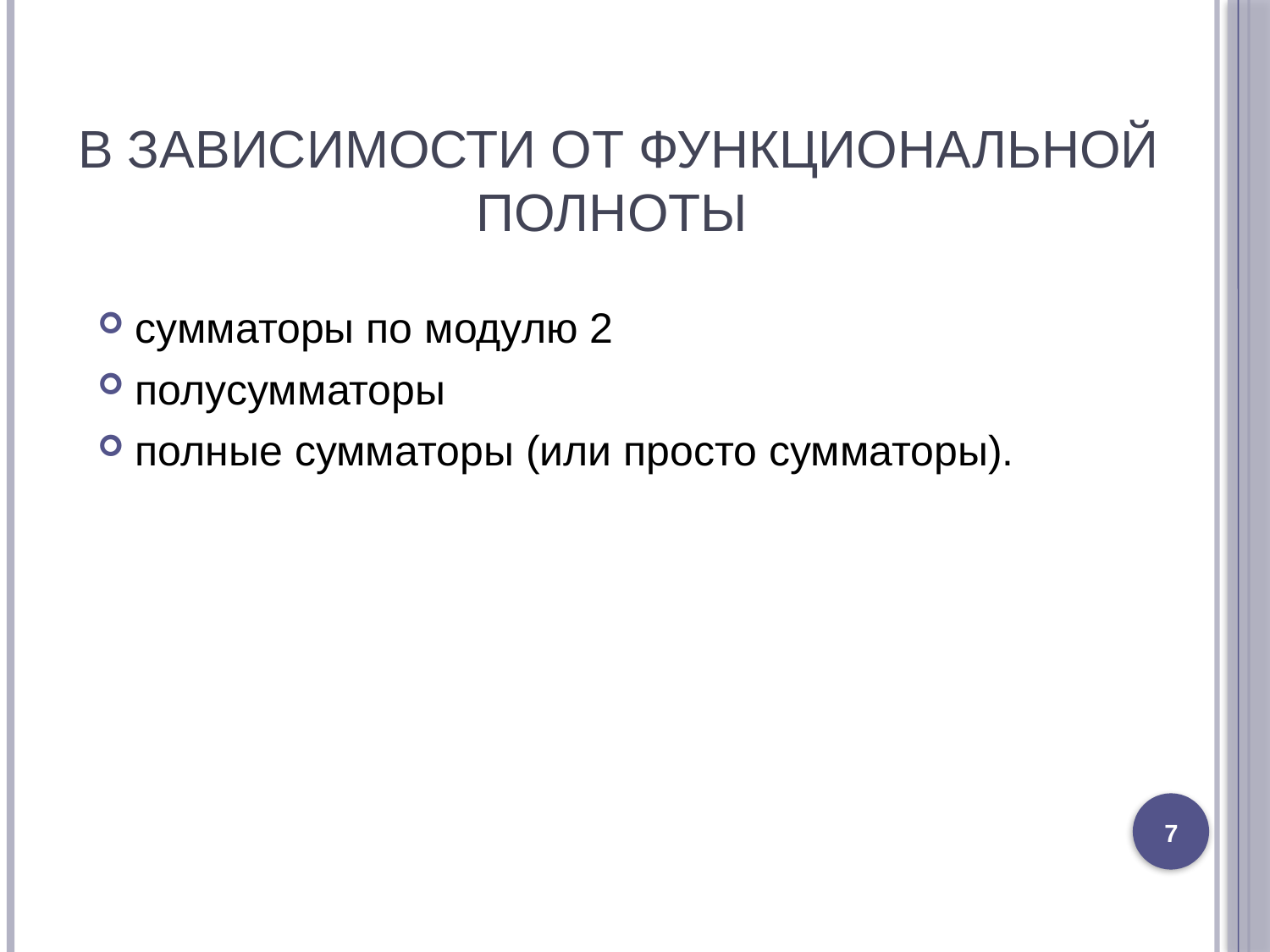

# В зависимости от функциональной полноты
сумматоры по модулю 2
полусумматоры
полные сумматоры (или просто сумматоры).
7